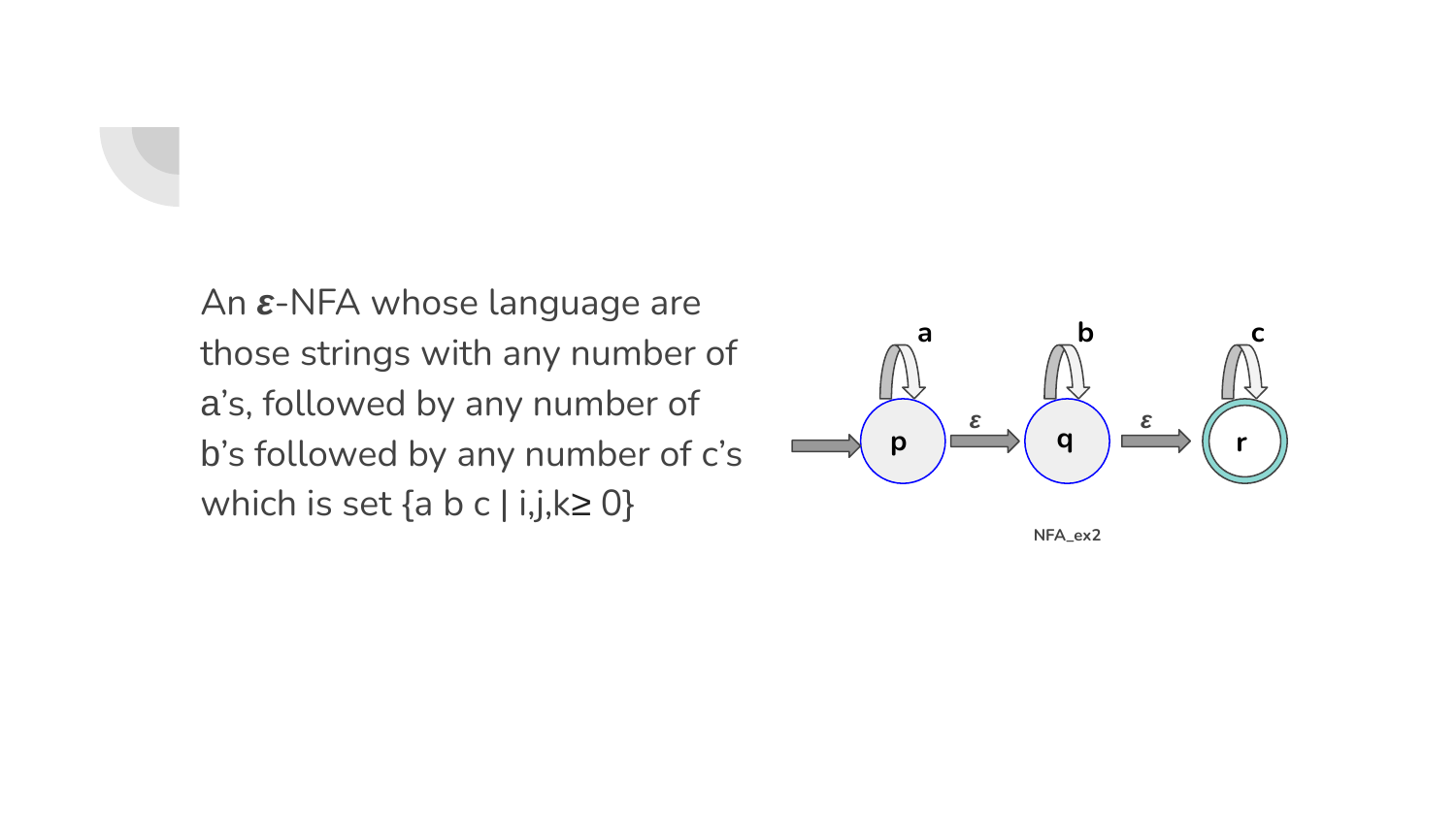

An ε-NFA whose language are those strings with any number of a’s, followed by any number of b’s followed by any number of c’s which is set {a b c | i,j,k≥ 0}
a
b
c

ε
ε

q
p
r

NFA_ex2